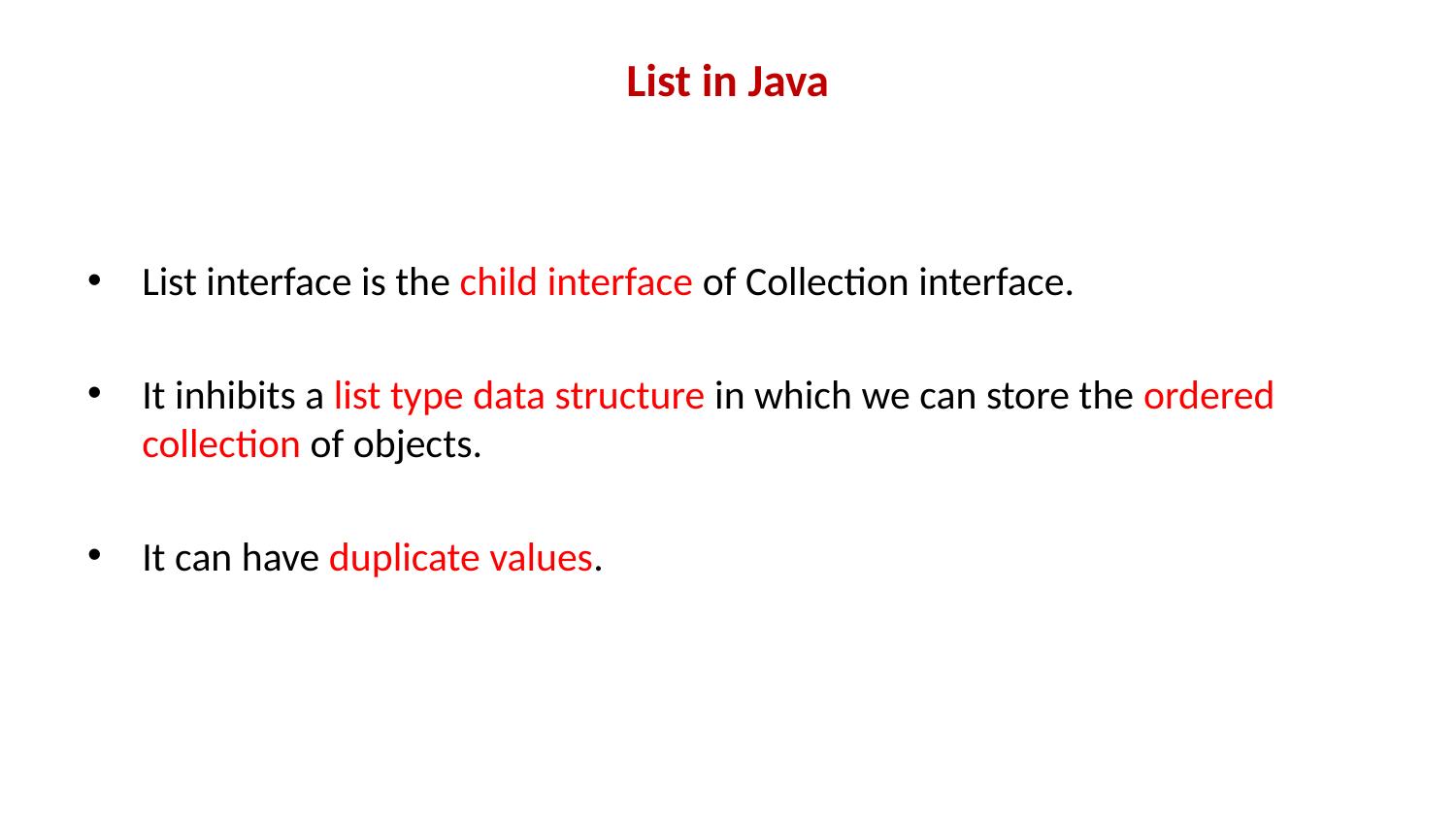

# List in Java

List interface is the child interface of Collection interface.

It inhibits a list type data structure in which we can store the ordered collection of objects.

It can have duplicate values.